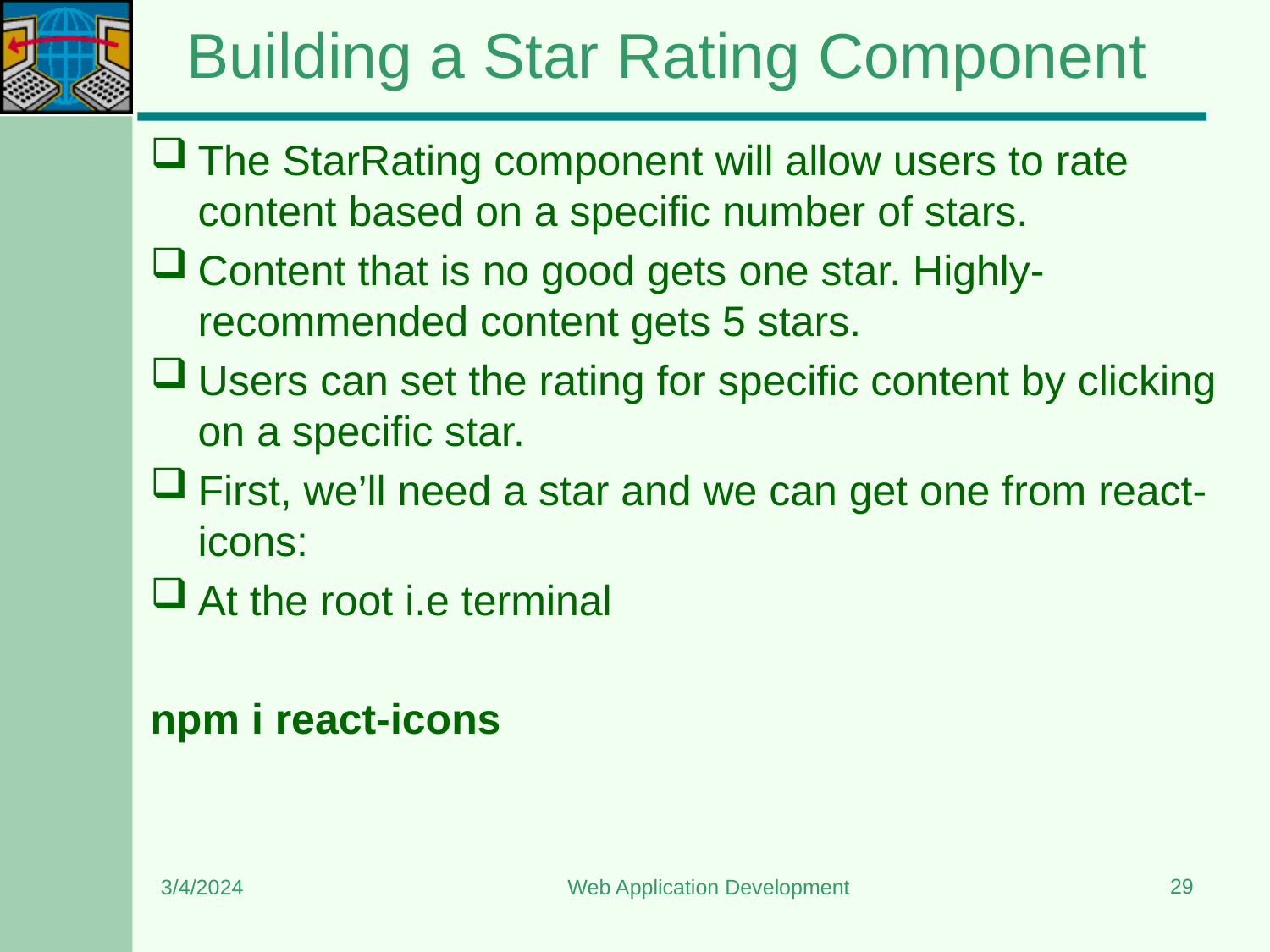

# Building a Star Rating Component
The StarRating component will allow users to rate content based on a specific number of stars.
Content that is no good gets one star. Highly-recommended content gets 5 stars.
Users can set the rating for specific content by clicking on a specific star.
First, we’ll need a star and we can get one from react-icons:
At the root i.e terminal

npm i react-icons

29
3/4/2024
Web Application Development